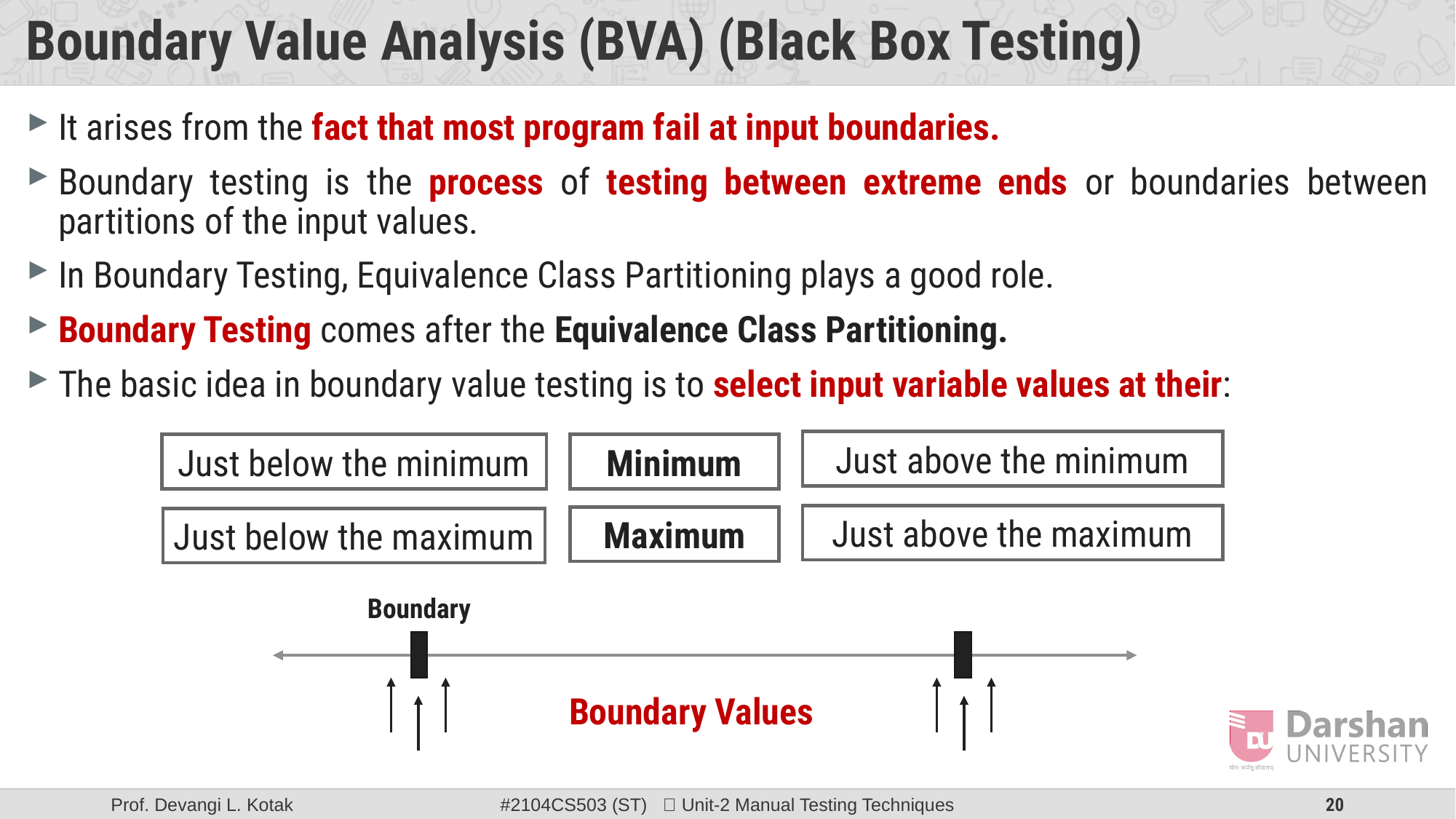

# Boundary Value Analysis (BVA) (Black Box Testing)
It arises from the fact that most program fail at input boundaries.
Boundary testing is the process of testing between extreme ends or boundaries between partitions of the input values.
In Boundary Testing, Equivalence Class Partitioning plays a good role.
Boundary Testing comes after the Equivalence Class Partitioning.
The basic idea in boundary value testing is to select input variable values at their:

Just above the minimum
Just below the minimum
Minimum
Just above the maximum
Maximum
Just below the maximum
Boundary

Boundary Values